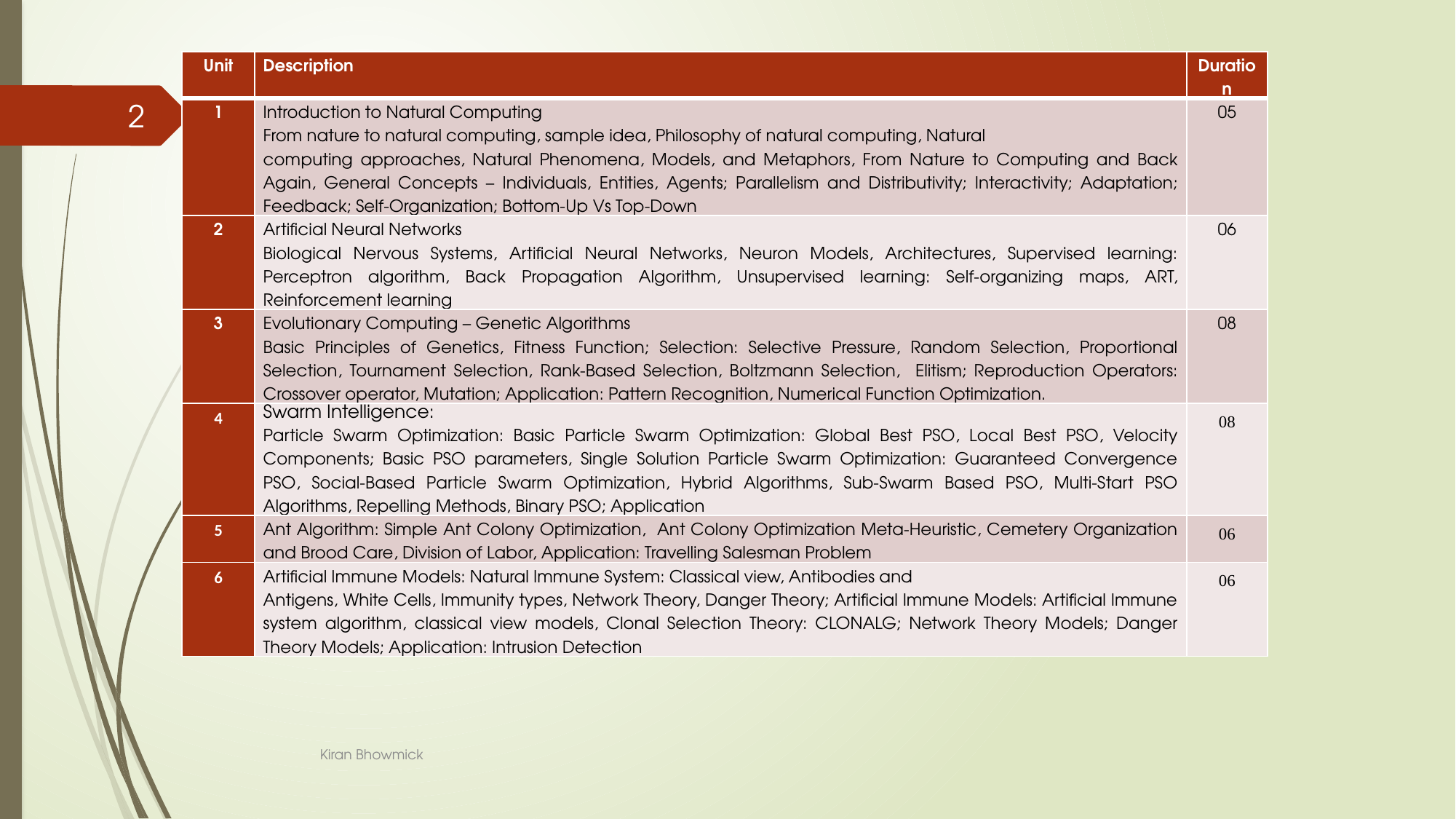

| Unit | Description | Duration |
| --- | --- | --- |
| 1 | Introduction to Natural Computing From nature to natural computing, sample idea, Philosophy of natural computing, Natural computing approaches, Natural Phenomena, Models, and Metaphors, From Nature to Computing and Back Again, General Concepts – Individuals, Entities, Agents; Parallelism and Distributivity; Interactivity; Adaptation; Feedback; Self-Organization; Bottom-Up Vs Top-Down | 05 |
| 2 | Artificial Neural Networks Biological Nervous Systems, Artificial Neural Networks, Neuron Models, Architectures, Supervised learning: Perceptron algorithm, Back Propagation Algorithm, Unsupervised learning: Self-organizing maps, ART, Reinforcement learning | 06 |
| 3 | Evolutionary Computing – Genetic Algorithms Basic Principles of Genetics, Fitness Function; Selection: Selective Pressure, Random Selection, Proportional Selection, Tournament Selection, Rank-Based Selection, Boltzmann Selection, Elitism; Reproduction Operators: Crossover operator, Mutation; Application: Pattern Recognition, Numerical Function Optimization. | 08 |
| 4 | Swarm Intelligence: Particle Swarm Optimization: Basic Particle Swarm Optimization: Global Best PSO, Local Best PSO, Velocity Components; Basic PSO parameters, Single Solution Particle Swarm Optimization: Guaranteed Convergence PSO, Social-Based Particle Swarm Optimization, Hybrid Algorithms, Sub-Swarm Based PSO, Multi-Start PSO Algorithms, Repelling Methods, Binary PSO; Application | 08 |
| 5 | Ant Algorithm: Simple Ant Colony Optimization, Ant Colony Optimization Meta-Heuristic, Cemetery Organization and Brood Care, Division of Labor, Application: Travelling Salesman Problem | 06 |
| 6 | Artificial Immune Models: Natural Immune System: Classical view, Antibodies and Antigens, White Cells, Immunity types, Network Theory, Danger Theory; Artificial Immune Models: Artificial Immune system algorithm, classical view models, Clonal Selection Theory: CLONALG; Network Theory Models; Danger Theory Models; Application: Intrusion Detection | 06 |
2
Kiran Bhowmick